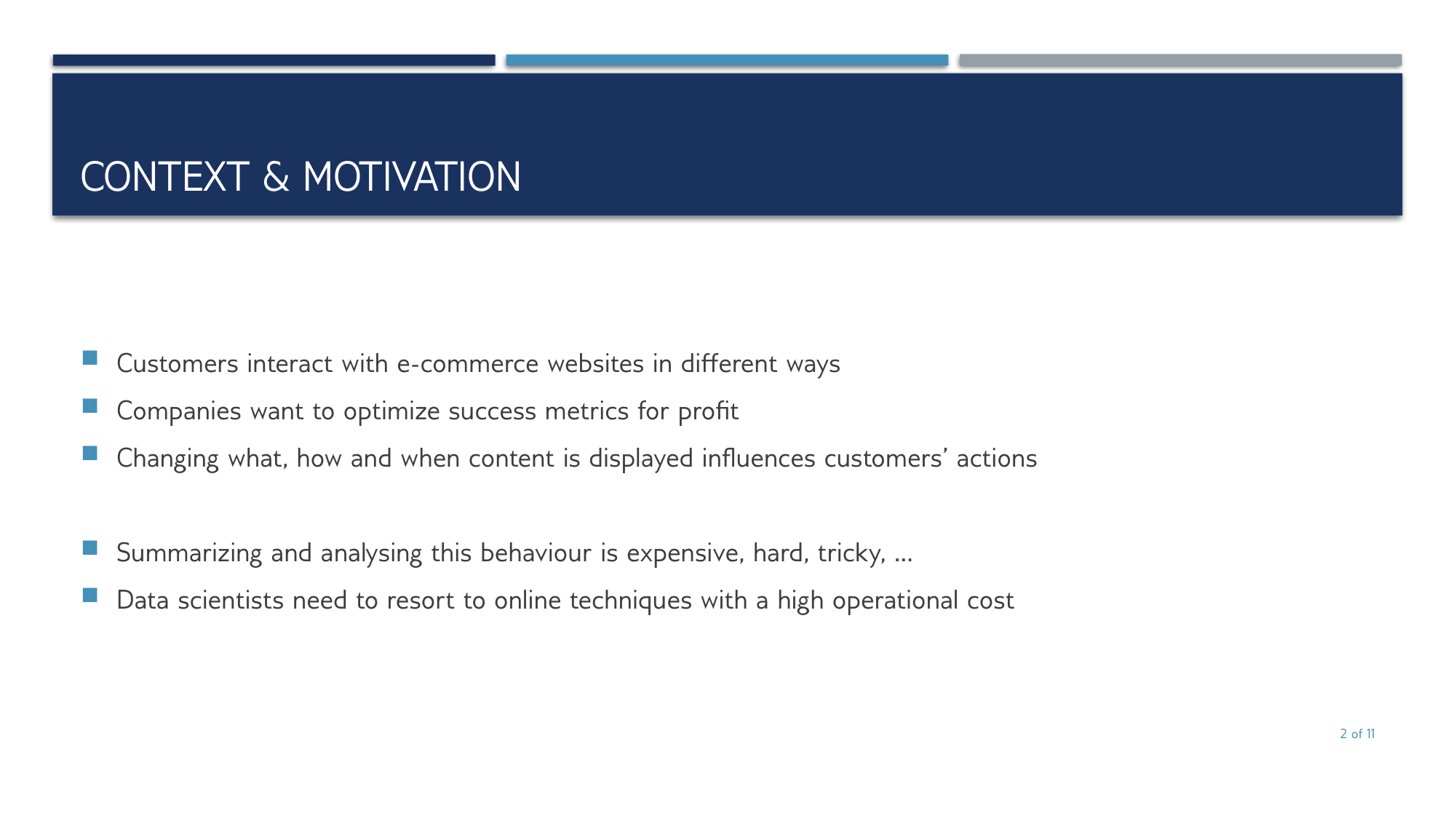

# Context & Motivation
Customers interact with e-commerce websites in different ways
Companies want to optimize success metrics for profit
Changing what, how and when content is displayed influences customers’ actions

Summarizing and analysing this behaviour is expensive, hard, tricky, …
Data scientists need to resort to online techniques with a high operational cost
2 of 11